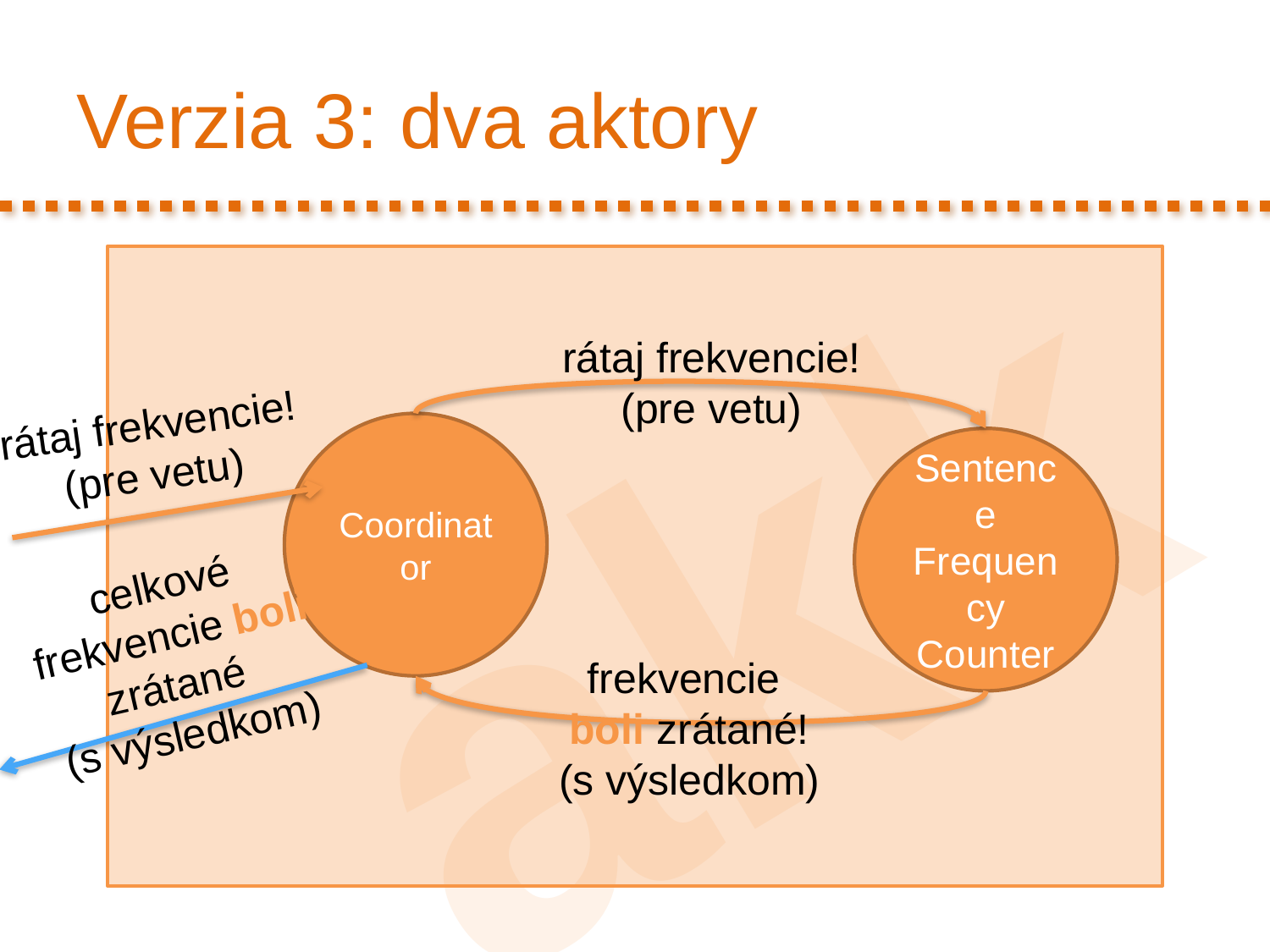

# Verzia 3: dva aktory

rátaj frekvencie!
(pre vetu)
rátaj frekvencie!
(pre vetu)
Coordinator
Sentence
Frequency
Counter
celkové frekvencie boli zrátané
(s výsledkom)
frekvencie
boli zrátané!
(s výsledkom)